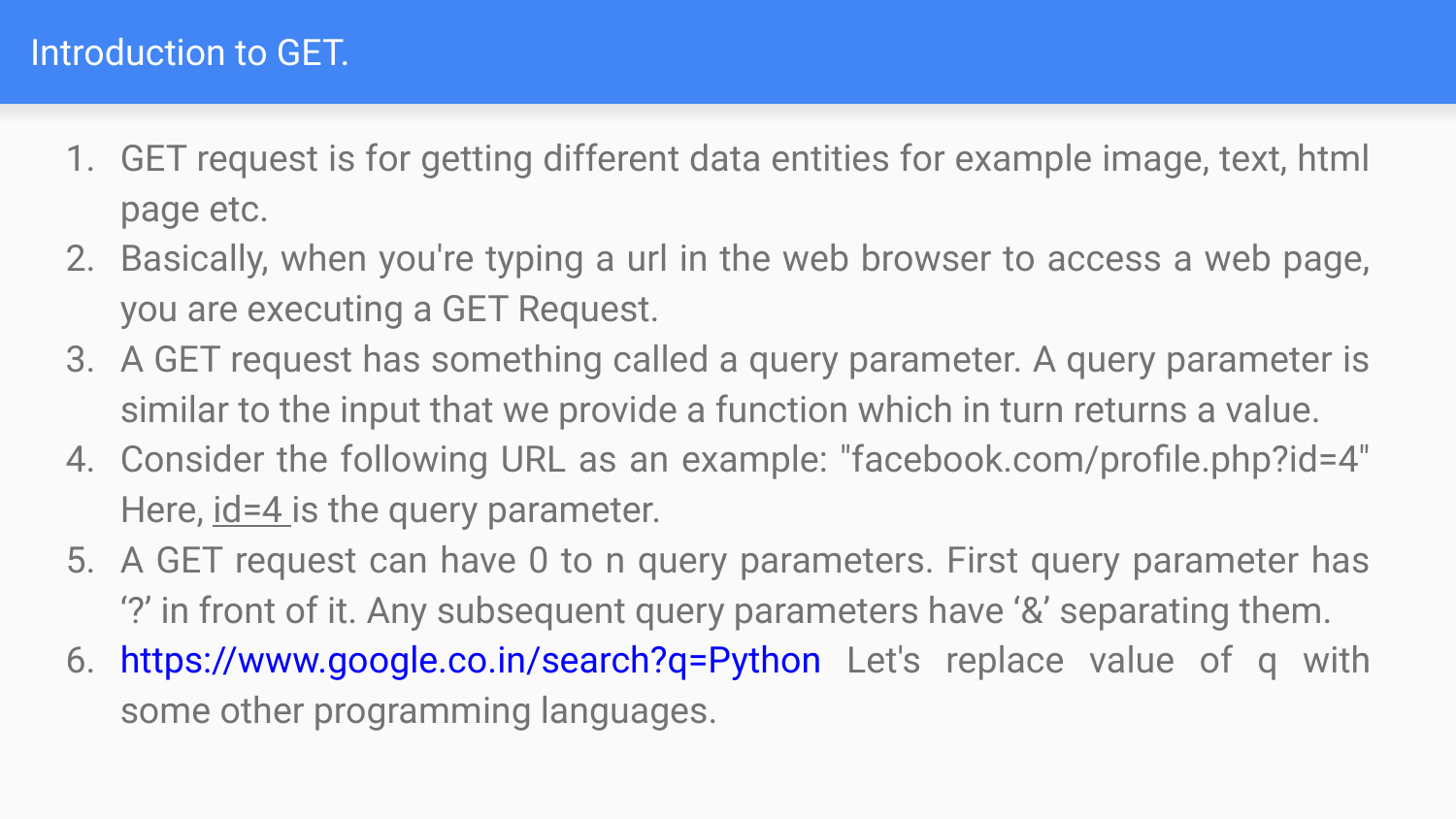

# Introduction to GET.
GET request is for getting different data entities for example image, text, html page etc.
Basically, when you're typing a url in the web browser to access a web page, you are executing a GET Request.
A GET request has something called a query parameter. A query parameter is similar to the input that we provide a function which in turn returns a value.
Consider the following URL as an example: "facebook.com/profile.php?id=4" Here, id=4 is the query parameter.
A GET request can have 0 to n query parameters. First query parameter has ‘?’ in front of it. Any subsequent query parameters have ‘&’ separating them.
https://www.google.co.in/search?q=Python Let's replace value of q with some other programming languages.